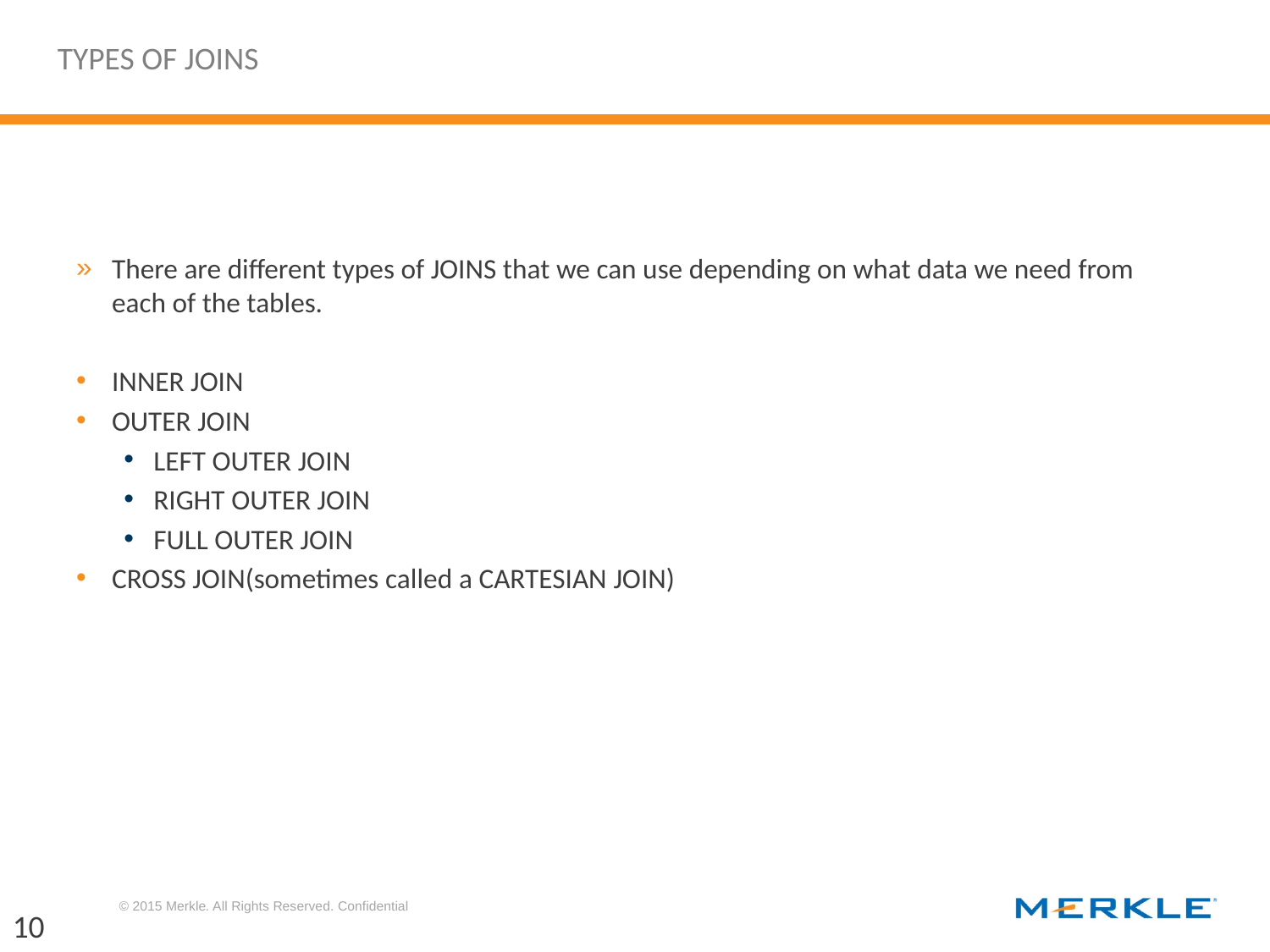

# TYPES OF JOINS
There are different types of JOINS that we can use depending on what data we need from each of the tables.

INNER JOIN
OUTER JOIN
LEFT OUTER JOIN
RIGHT OUTER JOIN
FULL OUTER JOIN
CROSS JOIN(sometimes called a CARTESIAN JOIN)

10